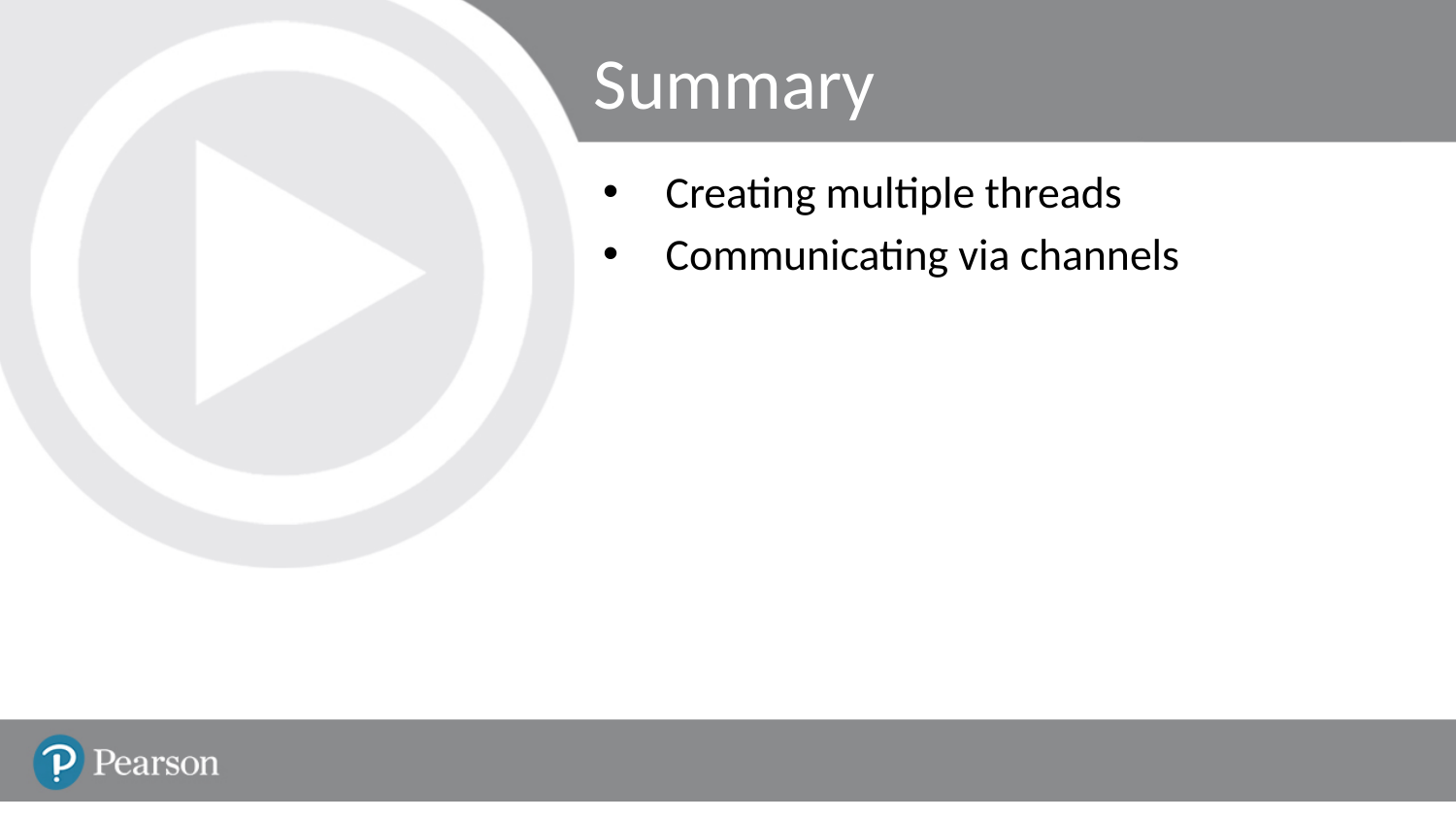

# Summary
Creating multiple threads
Communicating via channels